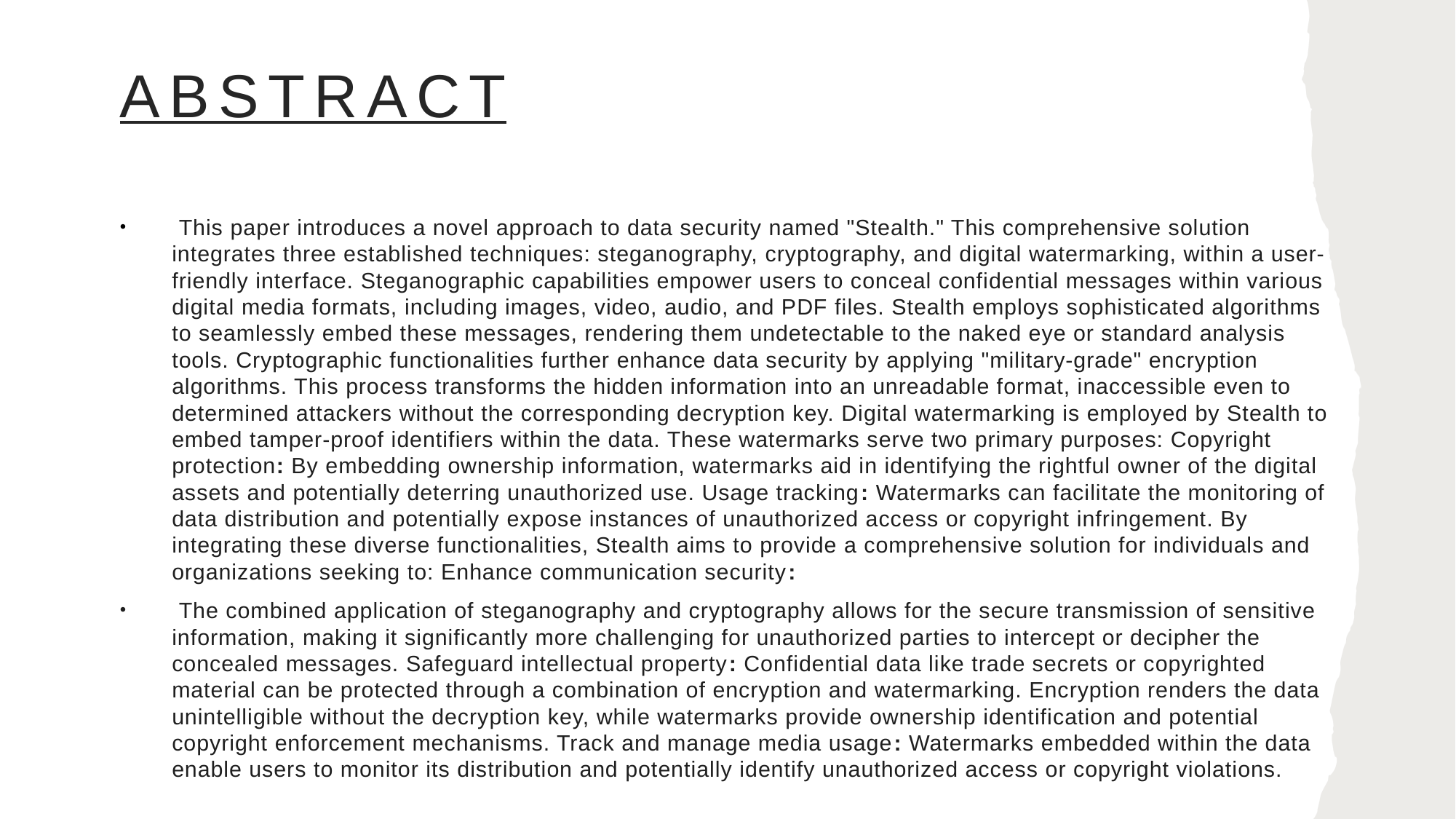

# Abstract

 This paper introduces a novel approach to data security named "Stealth." This comprehensive solution integrates three established techniques: steganography, cryptography, and digital watermarking, within a user-friendly interface. Steganographic capabilities empower users to conceal confidential messages within various digital media formats, including images, video, audio, and PDF files. Stealth employs sophisticated algorithms to seamlessly embed these messages, rendering them undetectable to the naked eye or standard analysis tools. Cryptographic functionalities further enhance data security by applying "military-grade" encryption algorithms. This process transforms the hidden information into an unreadable format, inaccessible even to determined attackers without the corresponding decryption key. Digital watermarking is employed by Stealth to embed tamper-proof identifiers within the data. These watermarks serve two primary purposes: Copyright protection: By embedding ownership information, watermarks aid in identifying the rightful owner of the digital assets and potentially deterring unauthorized use. Usage tracking: Watermarks can facilitate the monitoring of data distribution and potentially expose instances of unauthorized access or copyright infringement. By integrating these diverse functionalities, Stealth aims to provide a comprehensive solution for individuals and organizations seeking to: Enhance communication security:
 The combined application of steganography and cryptography allows for the secure transmission of sensitive information, making it significantly more challenging for unauthorized parties to intercept or decipher the concealed messages. Safeguard intellectual property: Confidential data like trade secrets or copyrighted material can be protected through a combination of encryption and watermarking. Encryption renders the data unintelligible without the decryption key, while watermarks provide ownership identification and potential copyright enforcement mechanisms. Track and manage media usage: Watermarks embedded within the data enable users to monitor its distribution and potentially identify unauthorized access or copyright violations.